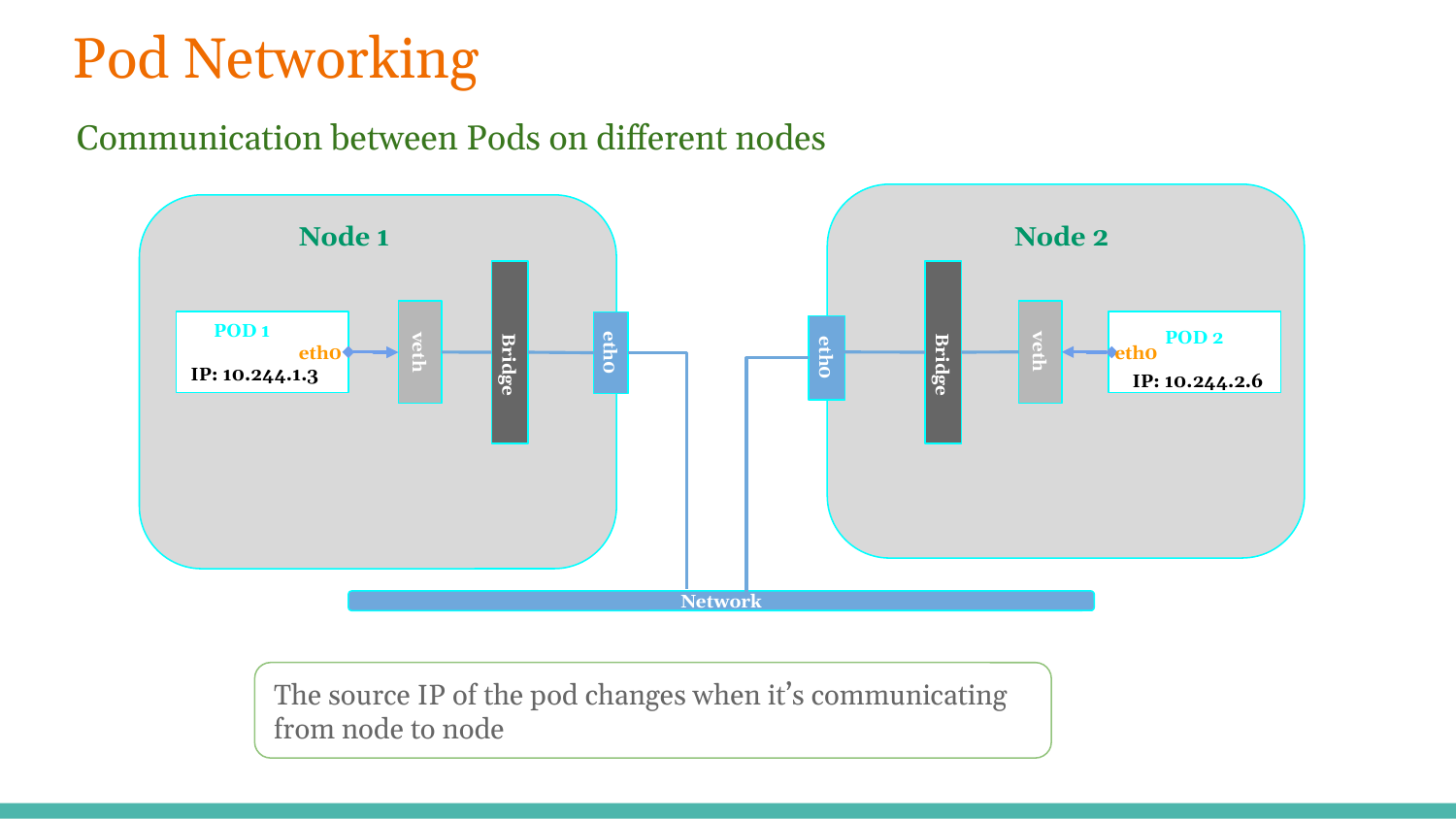

# Pod Networking
Communication between Pods on different nodes

Node 1
Node 2

     POD 1

IP: 10.244.1.3

         POD 2

  IP: 10.244.2.6

veth
veth
      Bridge
      Bridge
eth0
eth0
eth0
eth0
Network
The source IP of the pod changes when it’s communicating from node to node